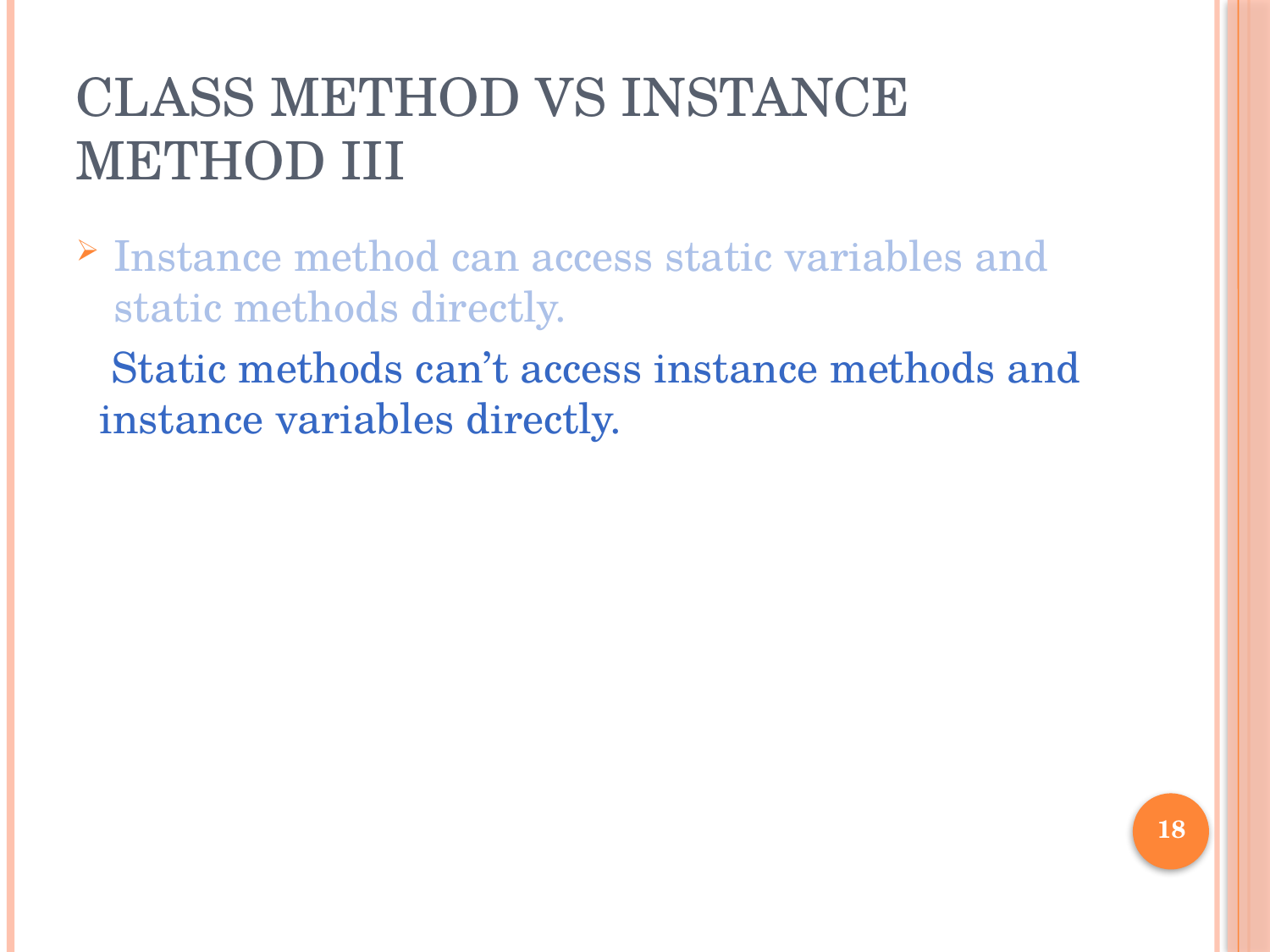

# Class Method vs instance method iii
Instance method can access static variables and static methods directly.
   Static methods can’t access instance methods and   instance variables directly.

18